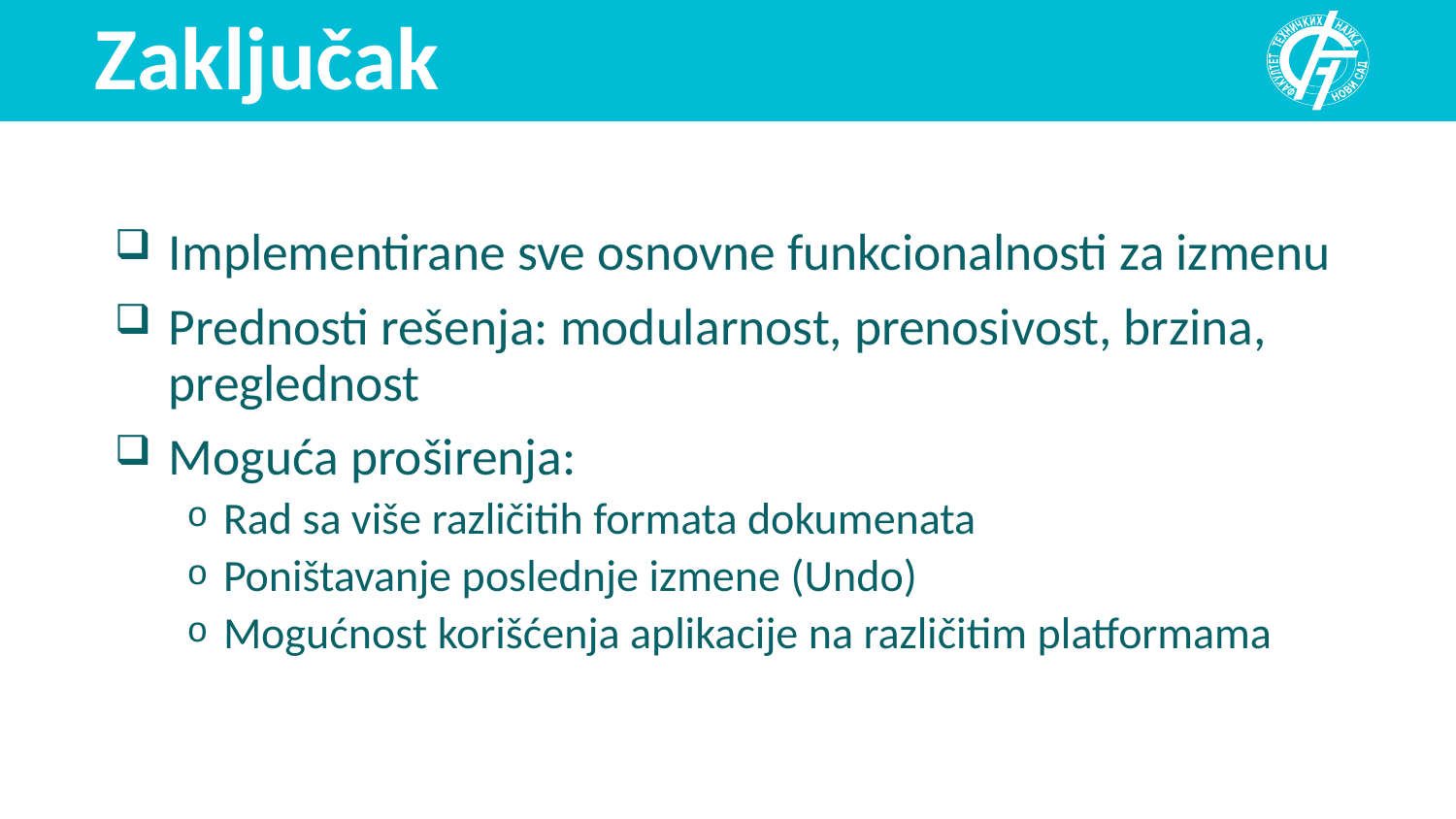

# Zaključak
Implementirane sve osnovne funkcionalnosti za izmenu
Prednosti rešenja: modularnost, prenosivost, brzina, preglednost
Moguća proširenja:
Rad sa više različitih formata dokumenata
Poništavanje poslednje izmene (Undo)
Mogućnost korišćenja aplikacije na različitim platformama